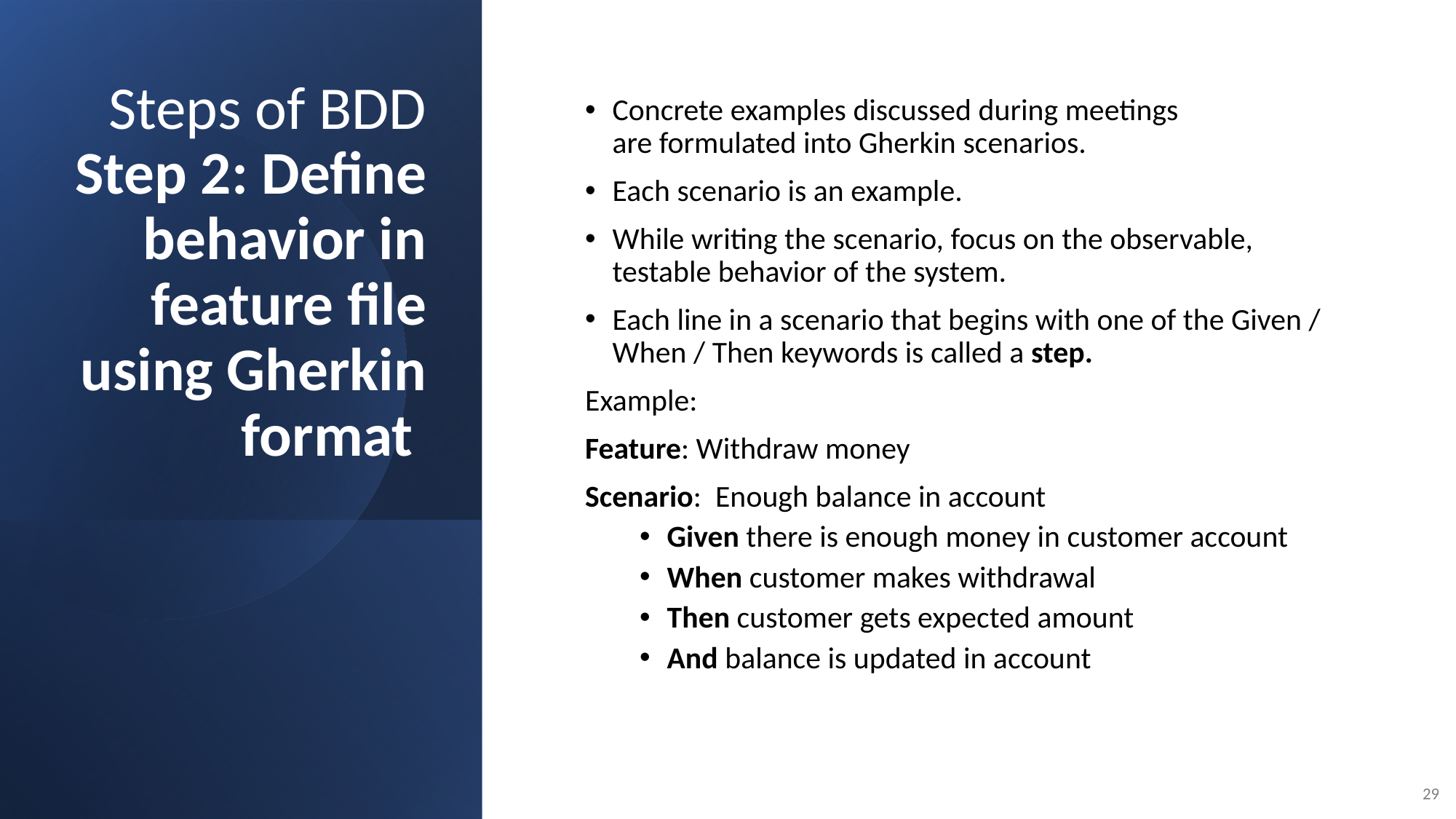

# Steps of BDD Step 2: Define behavior in feature file using Gherkin format
Concrete examples discussed during meetings are formulated into Gherkin scenarios.
Each scenario is an example.
While writing the scenario, focus on the observable, testable behavior of the system.
Each line in a scenario that begins with one of the Given / When / Then keywords is called a step.
Example:
Feature: Withdraw money
Scenario:  Enough balance in account
Given there is enough money in customer account
When customer makes withdrawal
Then customer gets expected amount
And balance is updated in account

29